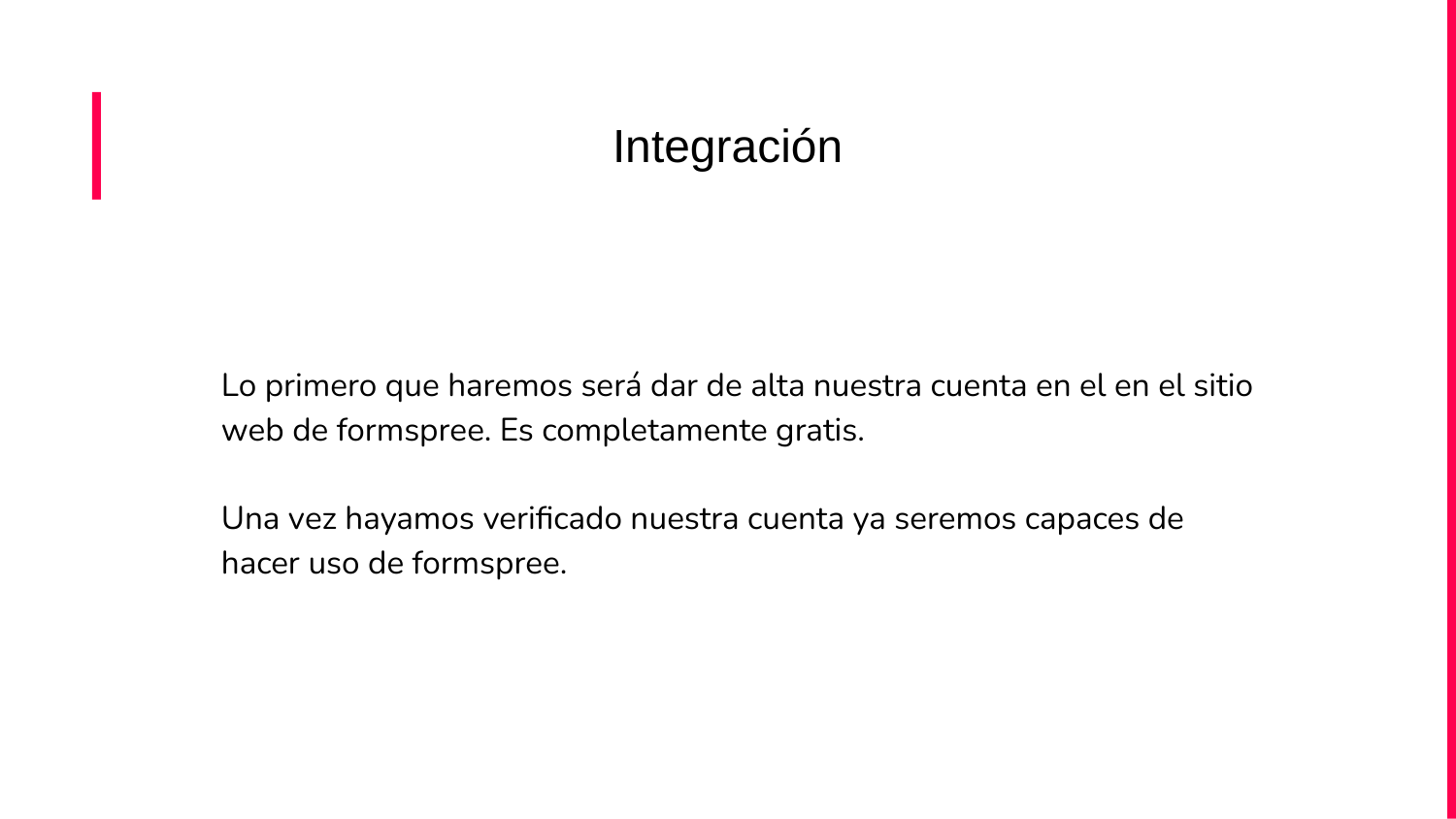

Integración
Lo primero que haremos será dar de alta nuestra cuenta en el en el sitio web de formspree. Es completamente gratis.

Una vez hayamos verificado nuestra cuenta ya seremos capaces de hacer uso de formspree.